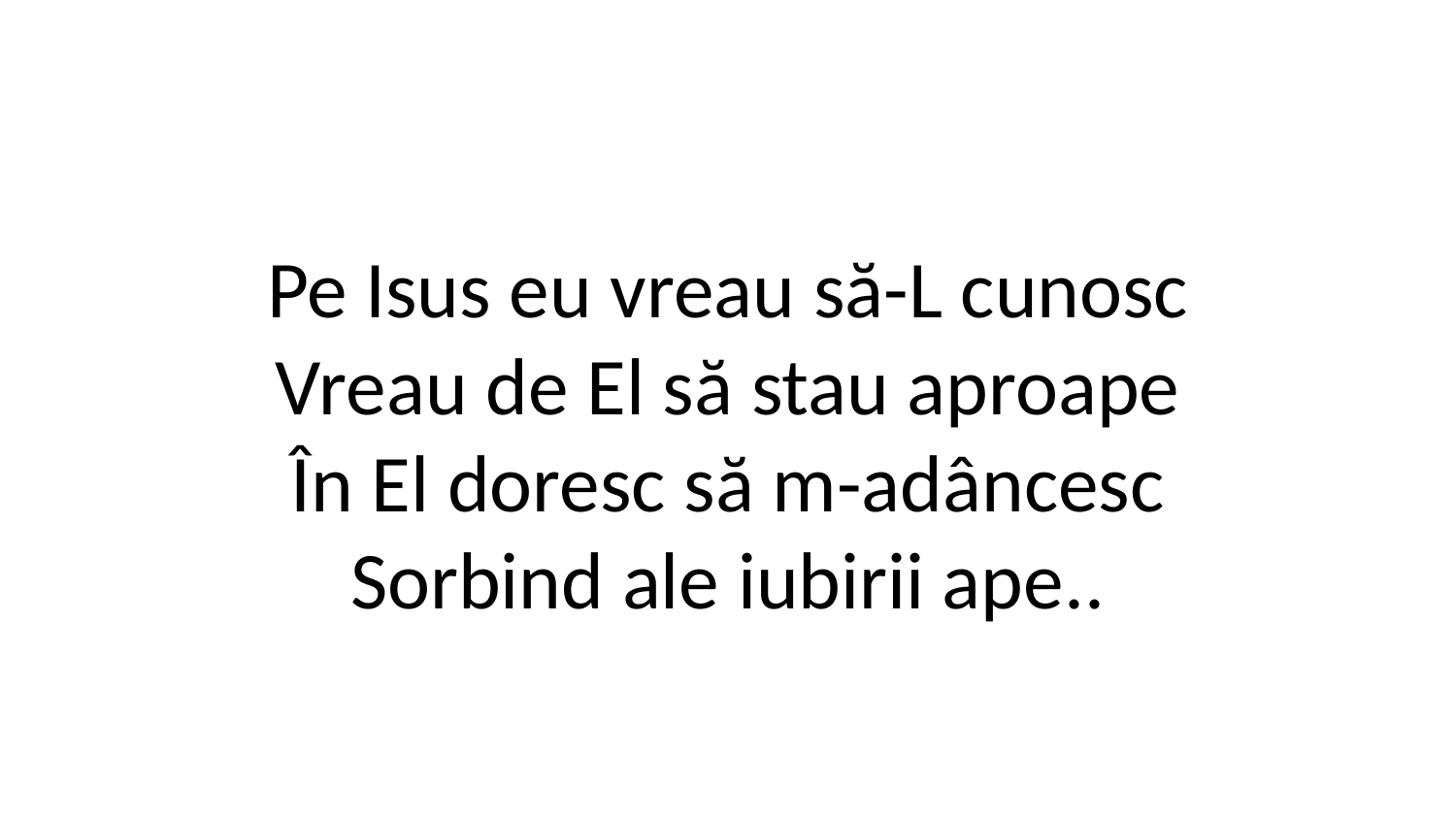

Pe Isus eu vreau să-L cunosc
Vreau de El să stau aproape
În El doresc să m-adâncesc
Sorbind ale iubirii ape..